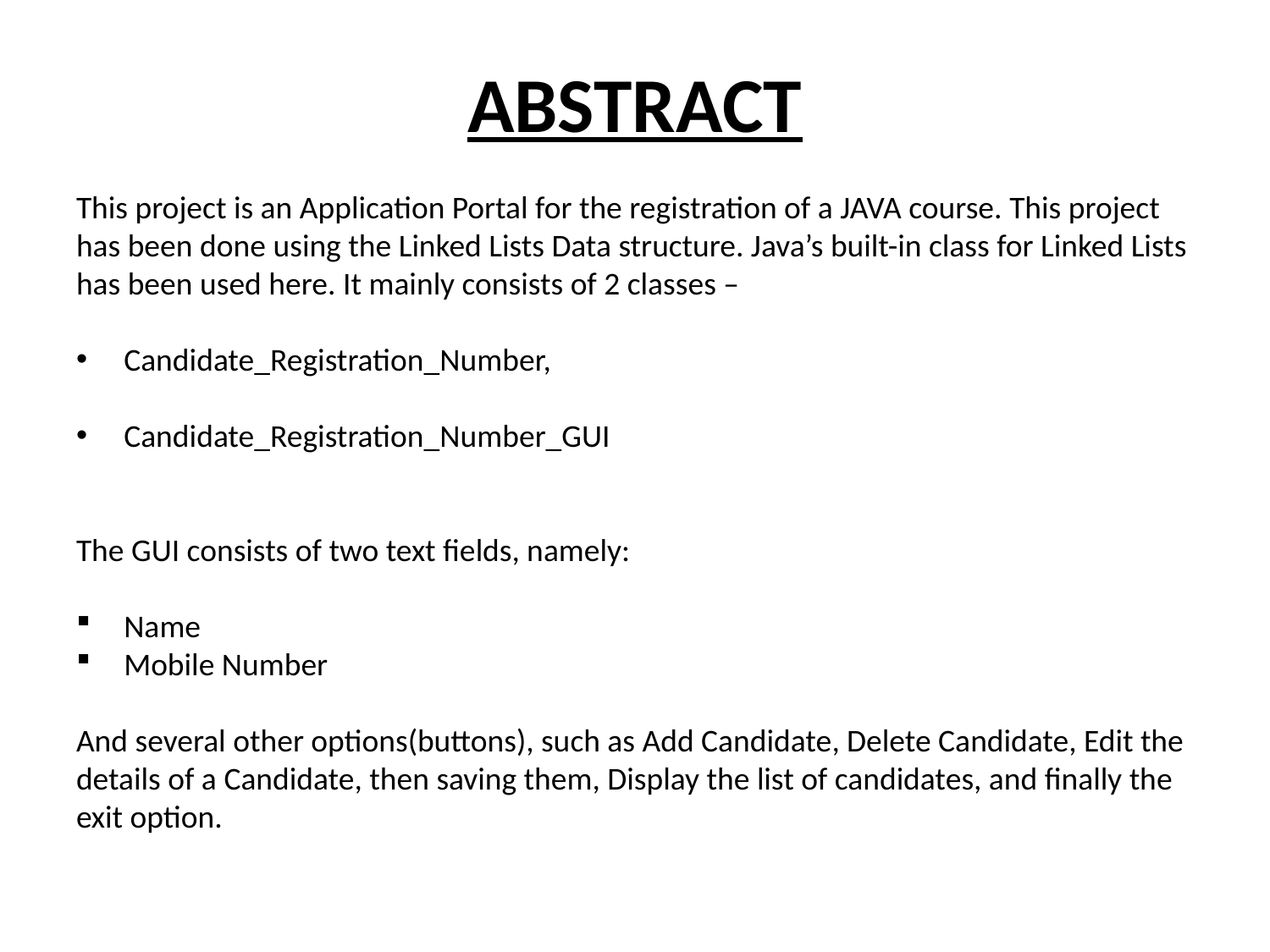

# ABSTRACT
This project is an Application Portal for the registration of a JAVA course. This project has been done using the Linked Lists Data structure. Java’s built-in class for Linked Lists has been used here. It mainly consists of 2 classes –

Candidate_Registration_Number,

Candidate_Registration_Number_GUI

The GUI consists of two text fields, namely:

Name
Mobile Number

And several other options(buttons), such as Add Candidate, Delete Candidate, Edit the details of a Candidate, then saving them, Display the list of candidates, and finally the exit option.